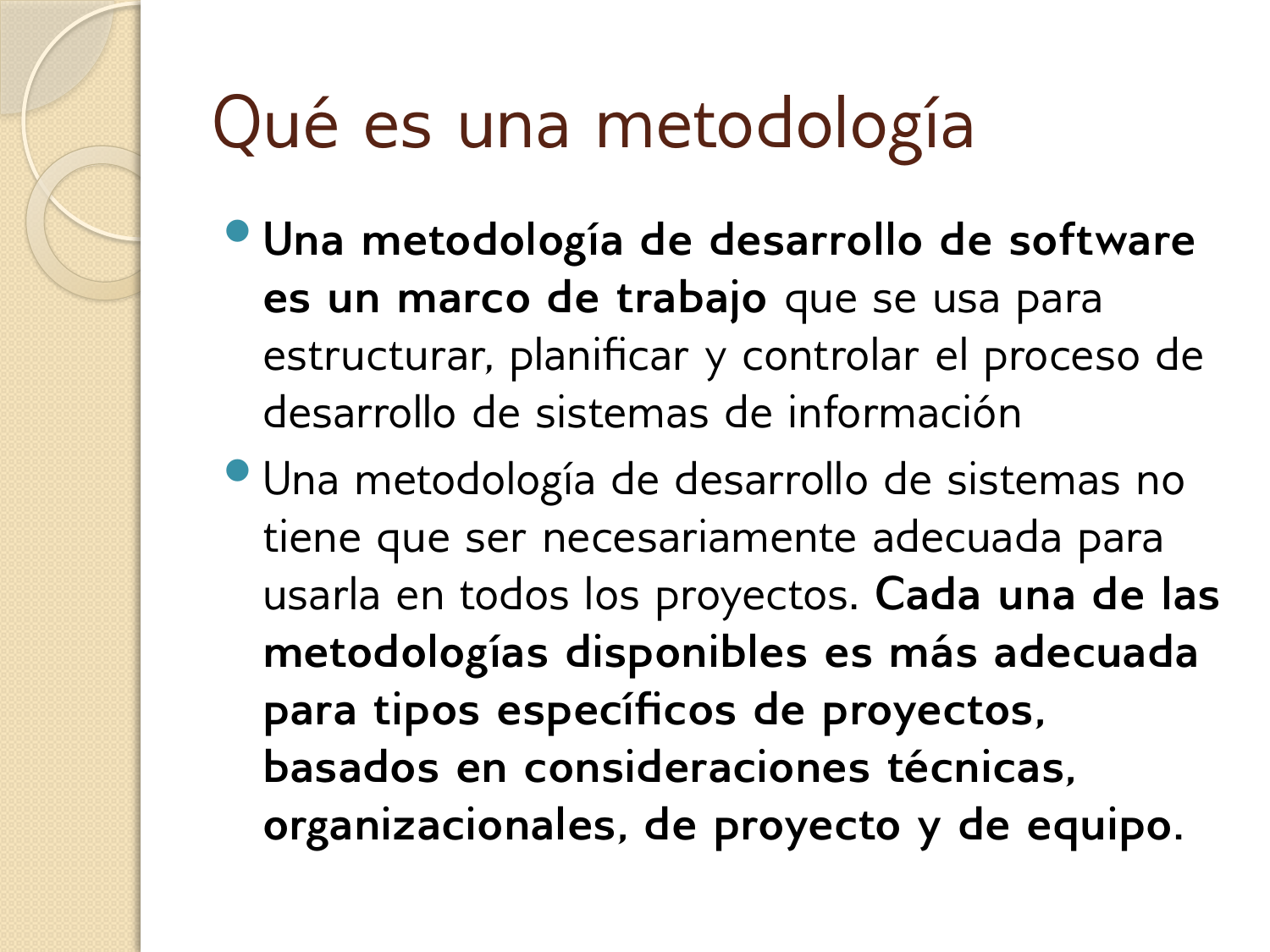

# Qué es una metodología
Una metodología de desarrollo de software es un marco de trabajo que se usa para estructurar, planificar y controlar el proceso de desarrollo de sistemas de información
Una metodología de desarrollo de sistemas no tiene que ser necesariamente adecuada para usarla en todos los proyectos. Cada una de las metodologías disponibles es más adecuada para tipos específicos de proyectos, basados en consideraciones técnicas, organizacionales, de proyecto y de equipo.